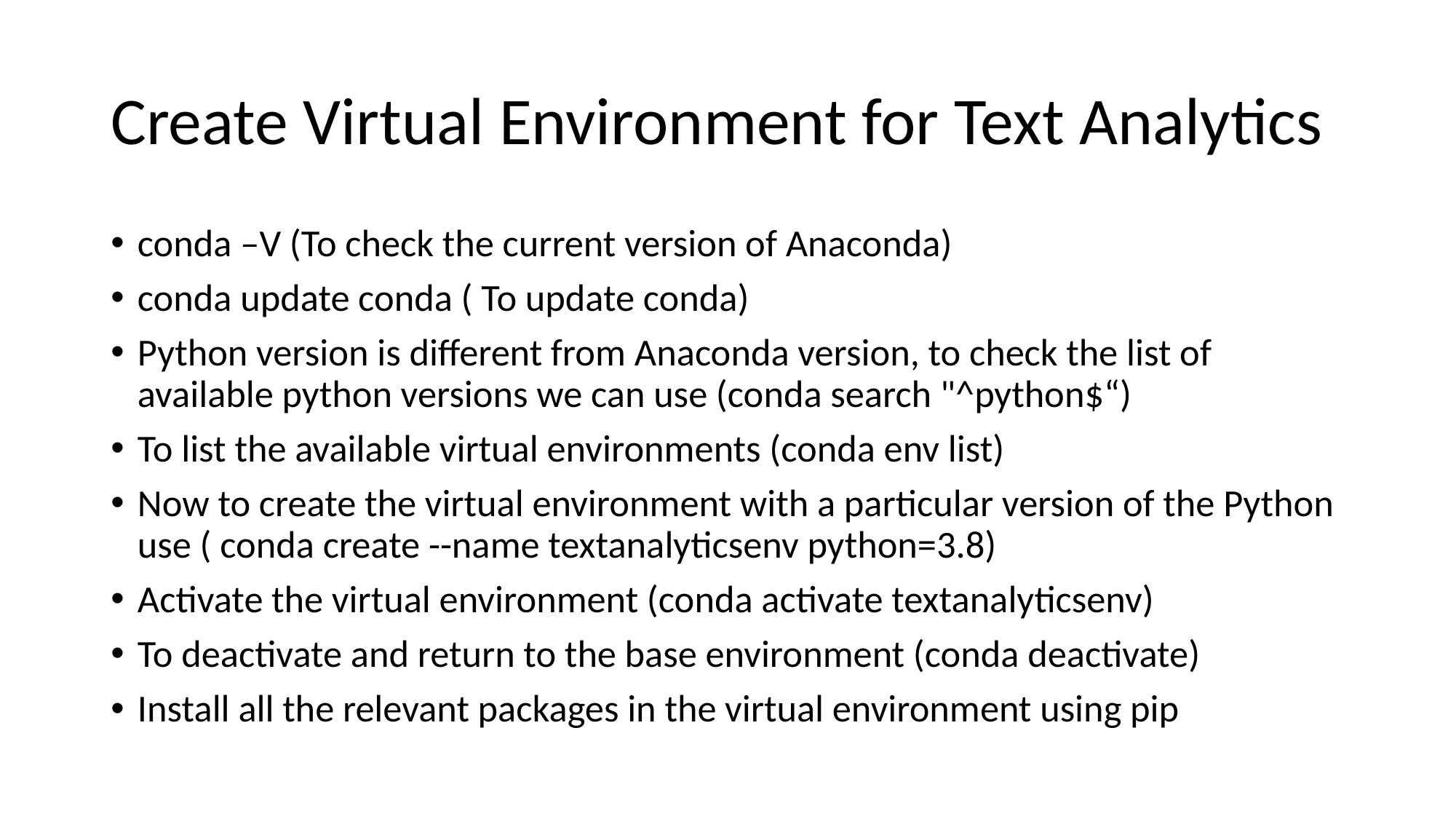

# Create Virtual Environment for Text Analytics
conda –V (To check the current version of Anaconda)
conda update conda ( To update conda)
Python version is different from Anaconda version, to check the list of available python versions we can use (conda search "^python$“)
To list the available virtual environments (conda env list)
Now to create the virtual environment with a particular version of the Python use ( conda create --name textanalyticsenv python=3.8)
Activate the virtual environment (conda activate textanalyticsenv)
To deactivate and return to the base environment (conda deactivate)
Install all the relevant packages in the virtual environment using pip